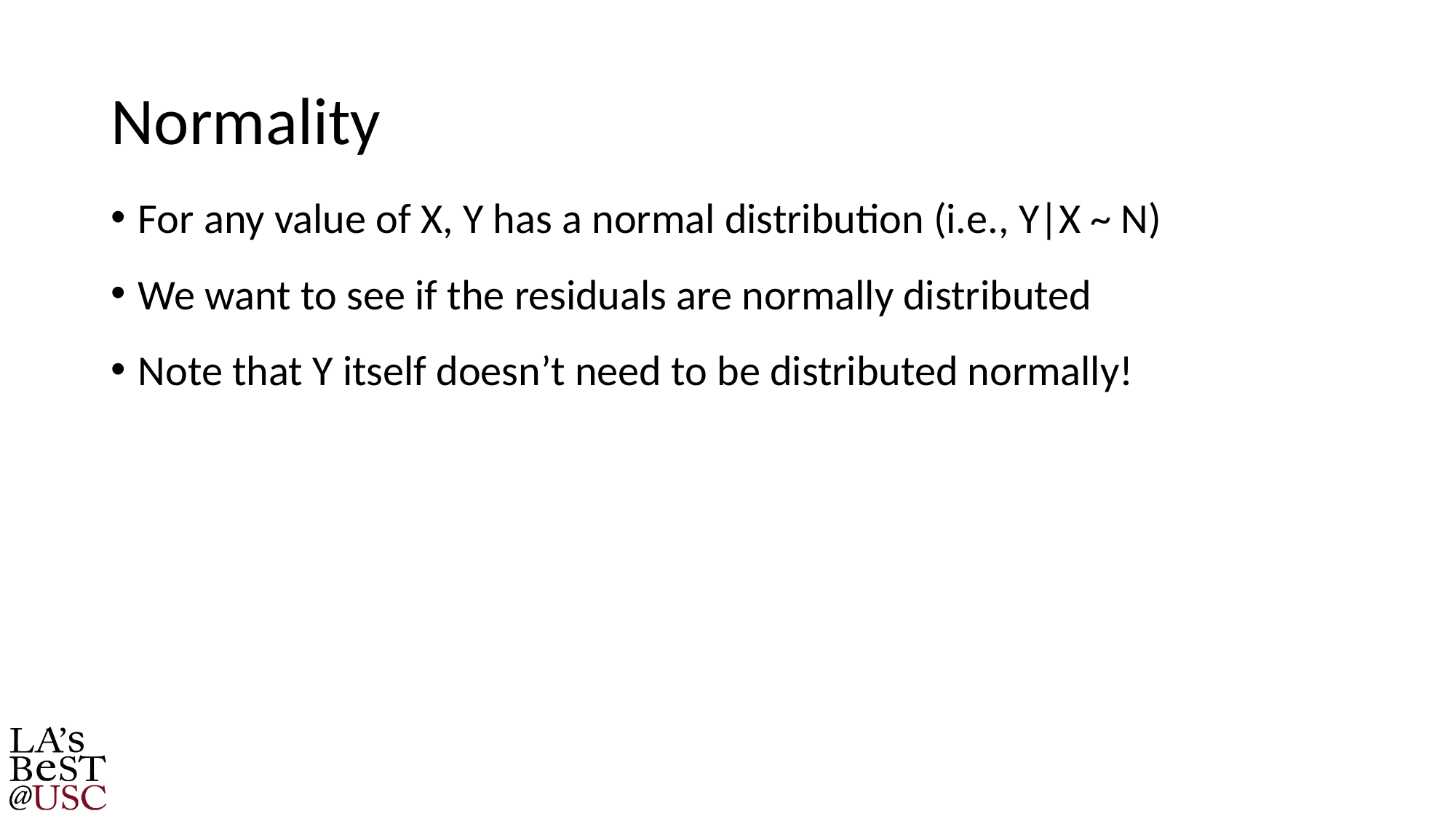

# Normality
For any value of X, Y has a normal distribution (i.e., Y|X ~ N)
We want to see if the residuals are normally distributed
Note that Y itself doesn’t need to be distributed normally!